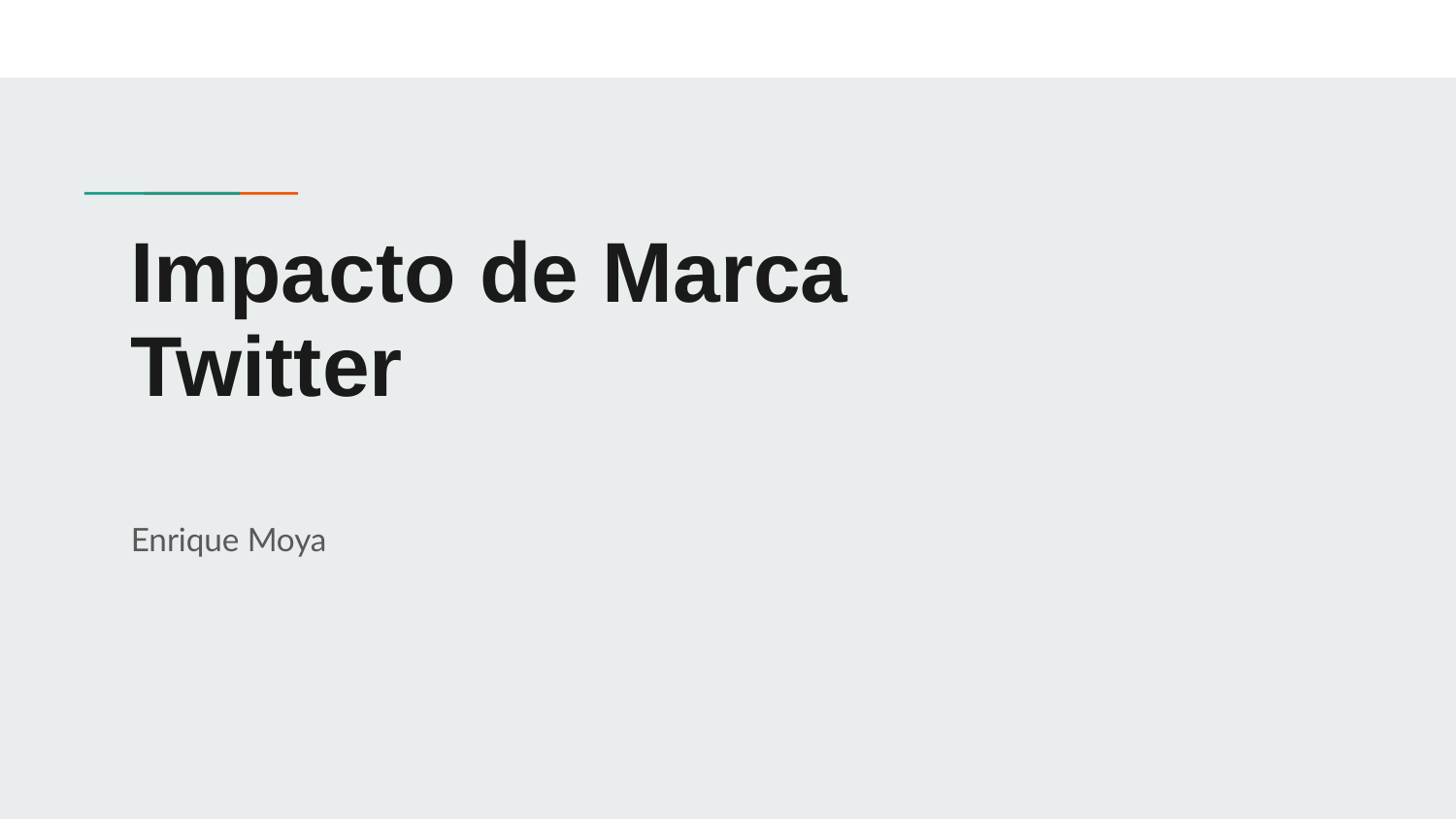

# Impacto de Marca
Twitter
Enrique Moya